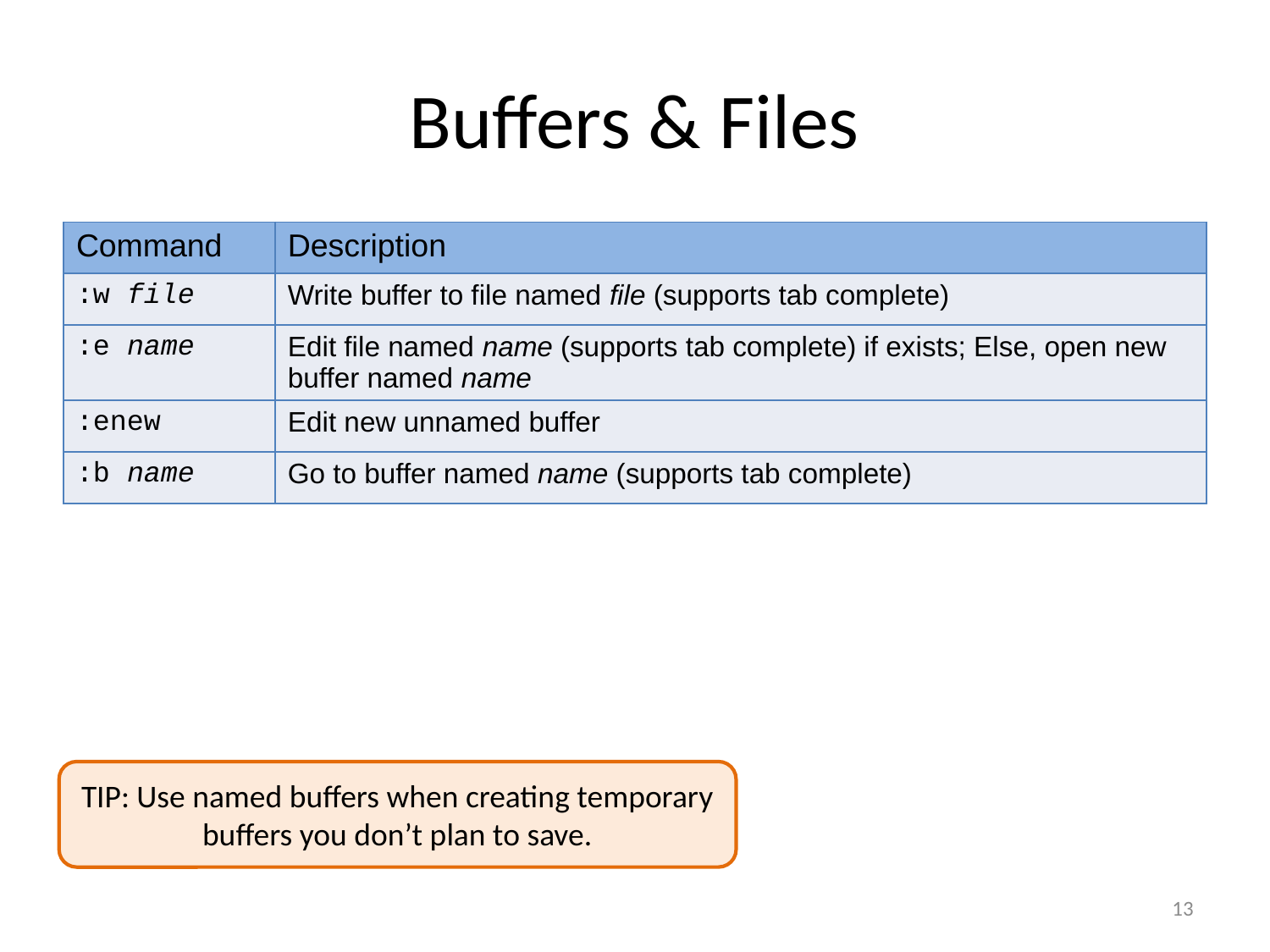

Buffers & Files
| Command | Description |
| --- | --- |
| :w file | Write buffer to file named file (supports tab complete) |
| :e name | Edit file named name (supports tab complete) if exists; Else, open new buffer named name |
| :enew | Edit new unnamed buffer |
| :b name | Go to buffer named name (supports tab complete) |
TIP: Use named buffers when creating temporary buffers you don’t plan to save.
13